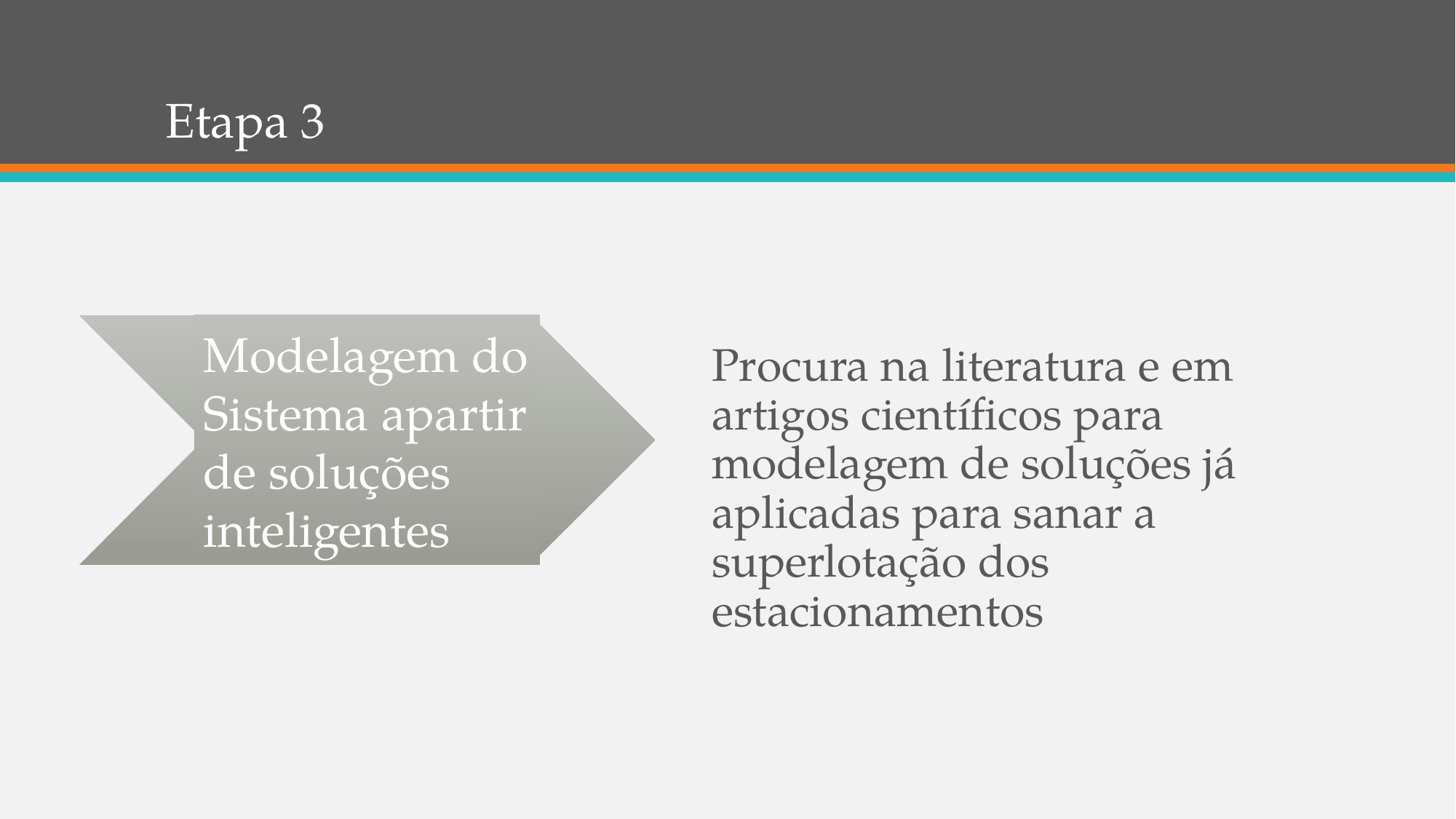

# Etapa 3
Procura na literatura e em artigos científicos para modelagem de soluções já aplicadas para sanar a superlotação dos estacionamentos

Modelagem do Sistema apartir de soluções inteligentes